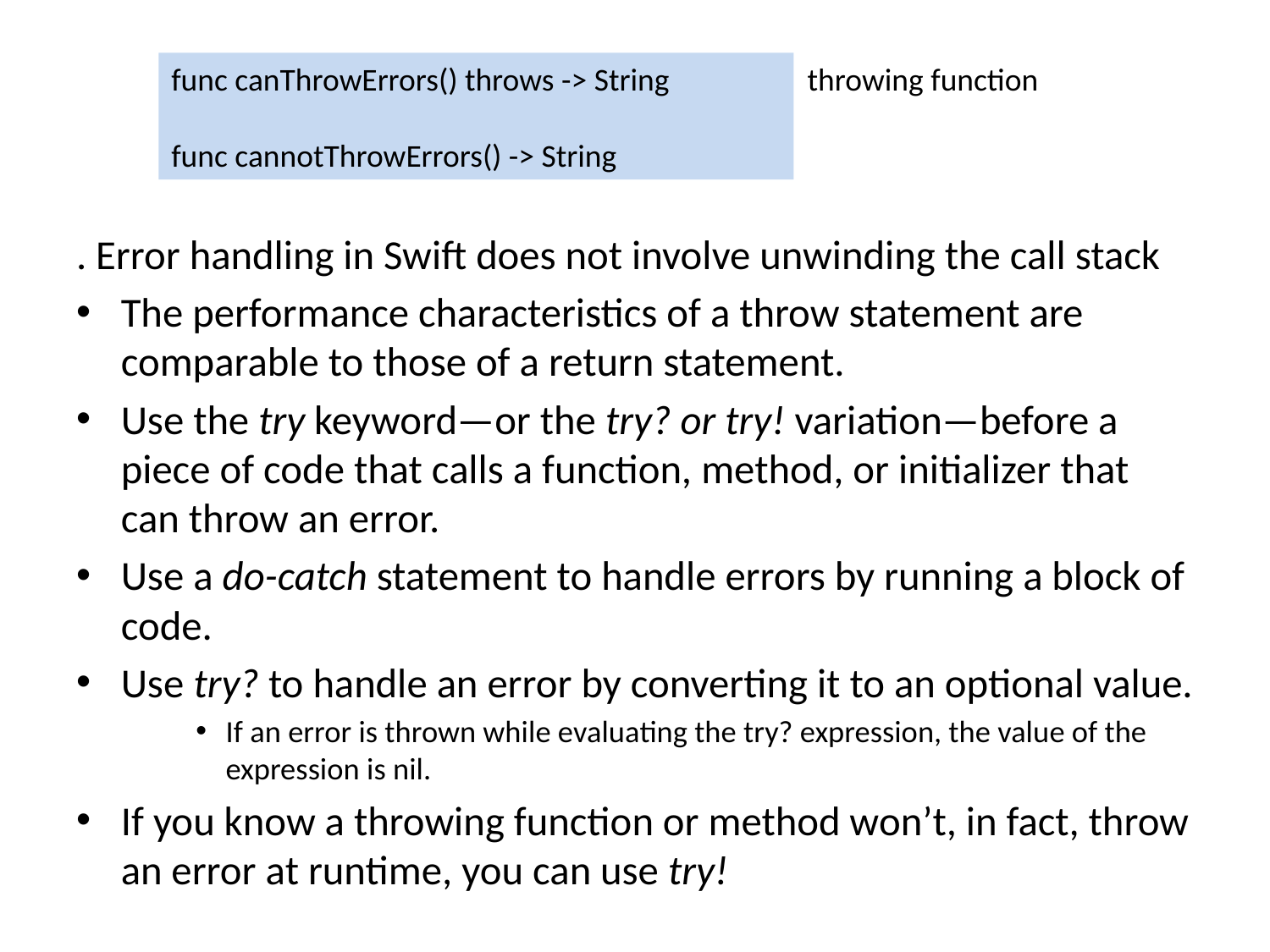

func canThrowErrors() throws -> String

func cannotThrowErrors() -> String
throwing function
. Error handling in Swift does not involve unwinding the call stack
The performance characteristics of a throw statement are comparable to those of a return statement.
Use the try keyword—or the try? or try! variation—before a piece of code that calls a function, method, or initializer that can throw an error.
Use a do-catch statement to handle errors by running a block of code.
Use try? to handle an error by converting it to an optional value.
If an error is thrown while evaluating the try? expression, the value of the expression is nil.
If you know a throwing function or method won’t, in fact, throw an error at runtime, you can use try!